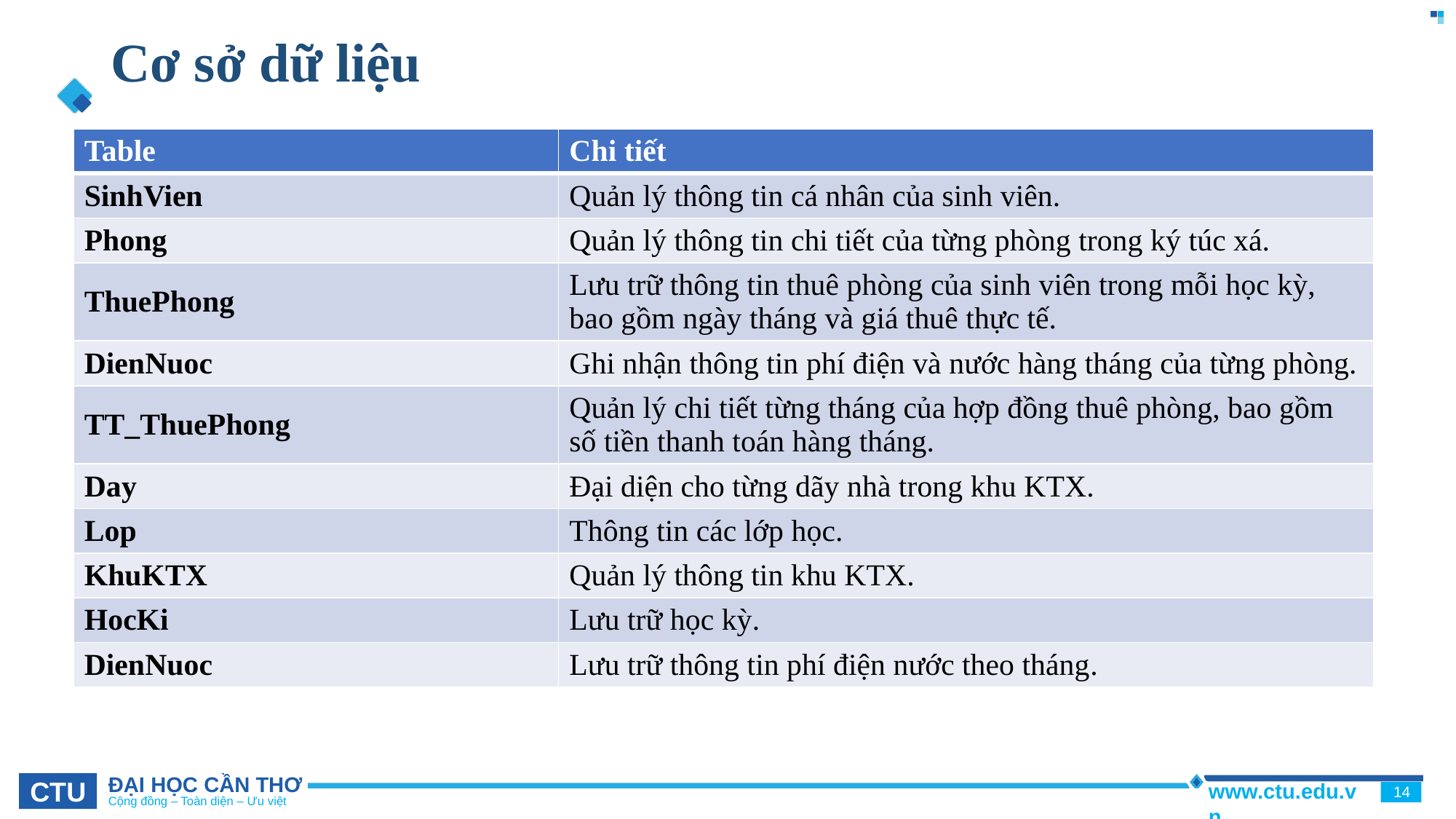

# Cơ sở dữ liệu
| Table | Chi tiết |
| --- | --- |
| SinhVien | Quản lý thông tin cá nhân của sinh viên. |
| Phong | Quản lý thông tin chi tiết của từng phòng trong ký túc xá. |
| ThuePhong | Lưu trữ thông tin thuê phòng của sinh viên trong mỗi học kỳ, bao gồm ngày tháng và giá thuê thực tế. |
| DienNuoc | Ghi nhận thông tin phí điện và nước hàng tháng của từng phòng. |
| TT\_ThuePhong | Quản lý chi tiết từng tháng của hợp đồng thuê phòng, bao gồm số tiền thanh toán hàng tháng. |
| Day | Đại diện cho từng dãy nhà trong khu KTX. |
| Lop | Thông tin các lớp học. |
| KhuKTX | Quản lý thông tin khu KTX. |
| HocKi | Lưu trữ học kỳ. |
| DienNuoc | Lưu trữ thông tin phí điện nước theo tháng. |